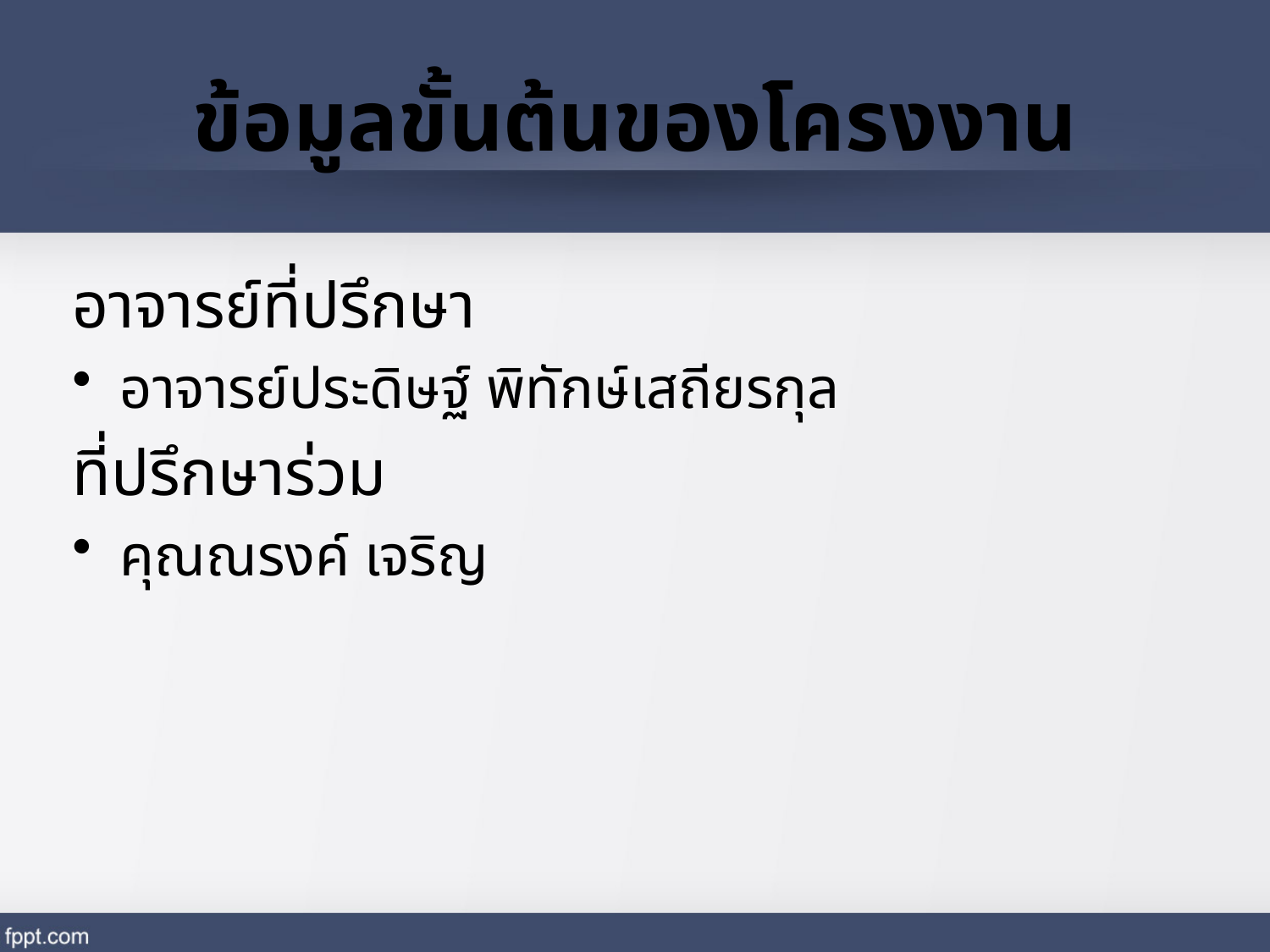

# ข้อมูลขั้นต้นของโครงงาน
อาจารย์ที่ปรึกษา
อาจารย์ประดิษฐ์ พิทักษ์เสถียรกุล
ที่ปรึกษาร่วม
คุณณรงค์ เจริญ